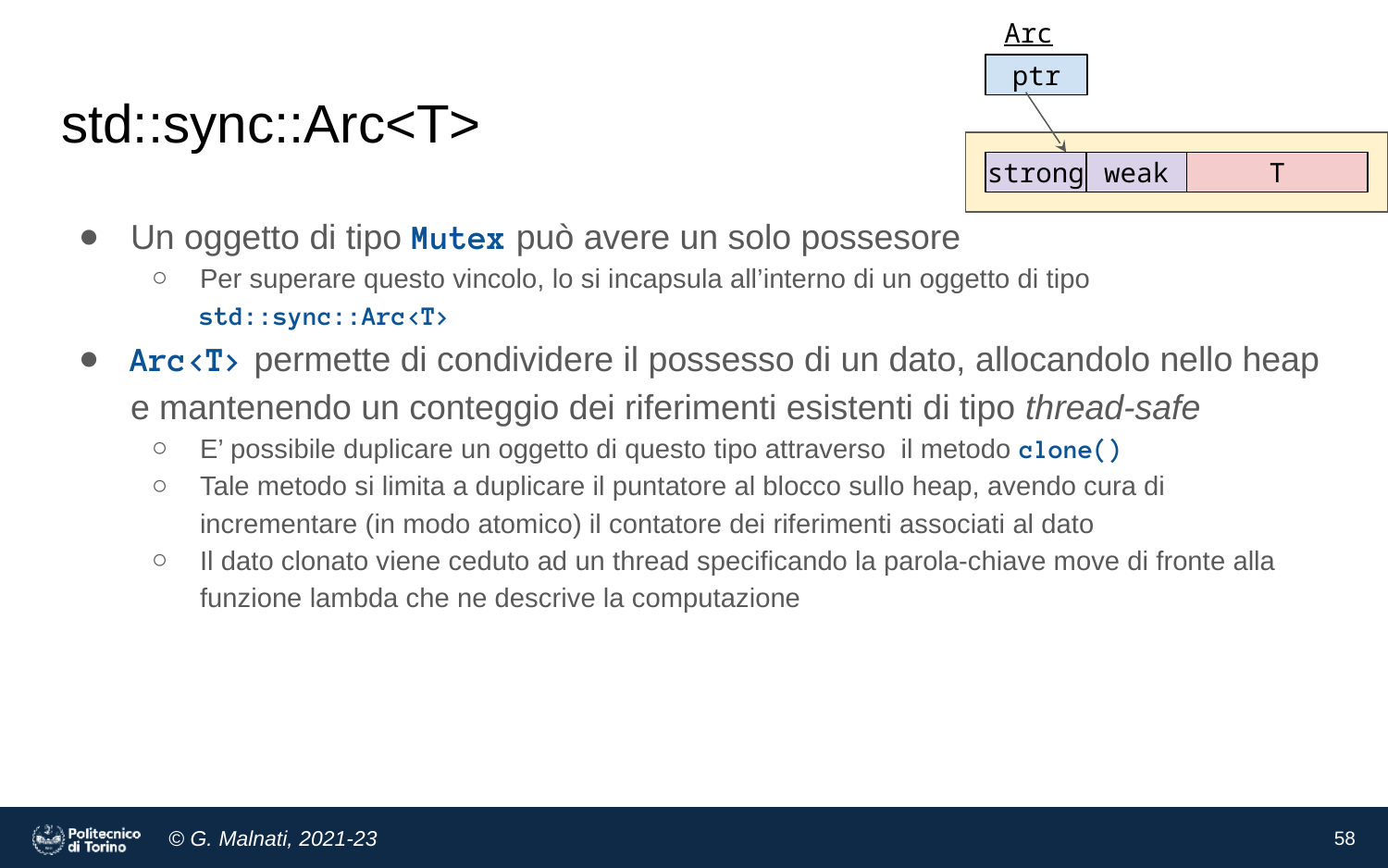

Arc<T>
ptr

strong

weak

T
# std::sync::Arc<T>
Un oggetto di tipo Mutex può avere un solo possesore
Per superare questo vincolo, lo si incapsula all’interno di un oggetto di tipo std::sync::Arc<T>
Arc<T> permette di condividere il possesso di un dato, allocandolo nello heap e mantenendo un conteggio dei riferimenti esistenti di tipo thread-safe
E’ possibile duplicare un oggetto di questo tipo attraverso  il metodo clone()
Tale metodo si limita a duplicare il puntatore al blocco sullo heap, avendo cura di incrementare (in modo atomico) il contatore dei riferimenti associati al dato
Il dato clonato viene ceduto ad un thread specificando la parola-chiave move di fronte alla funzione lambda che ne descrive la computazione
58